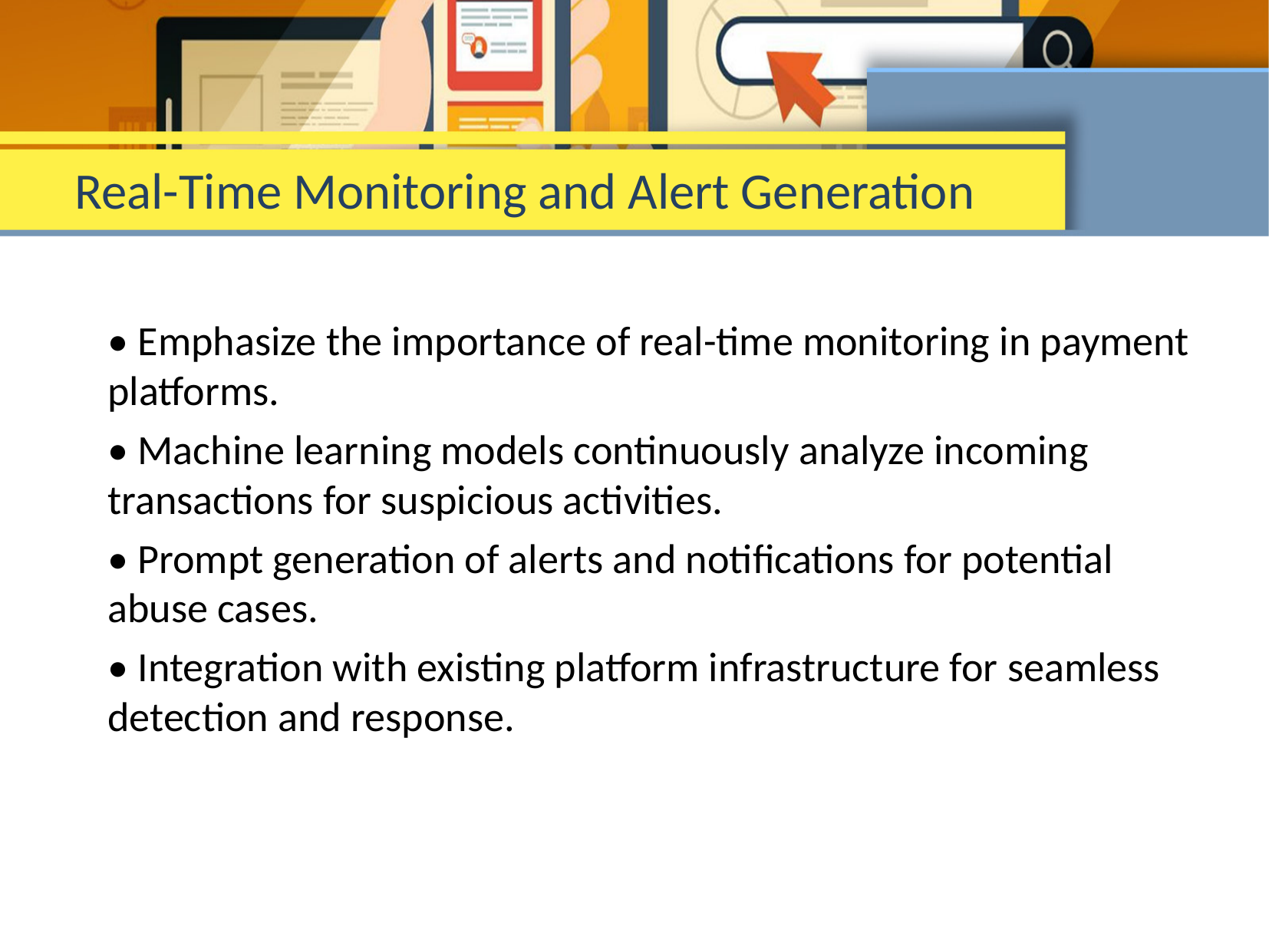

# Real-Time Monitoring and Alert Generation
• Emphasize the importance of real-time monitoring in payment platforms.
• Machine learning models continuously analyze incoming transactions for suspicious activities.
• Prompt generation of alerts and notifications for potential abuse cases.
• Integration with existing platform infrastructure for seamless detection and response.